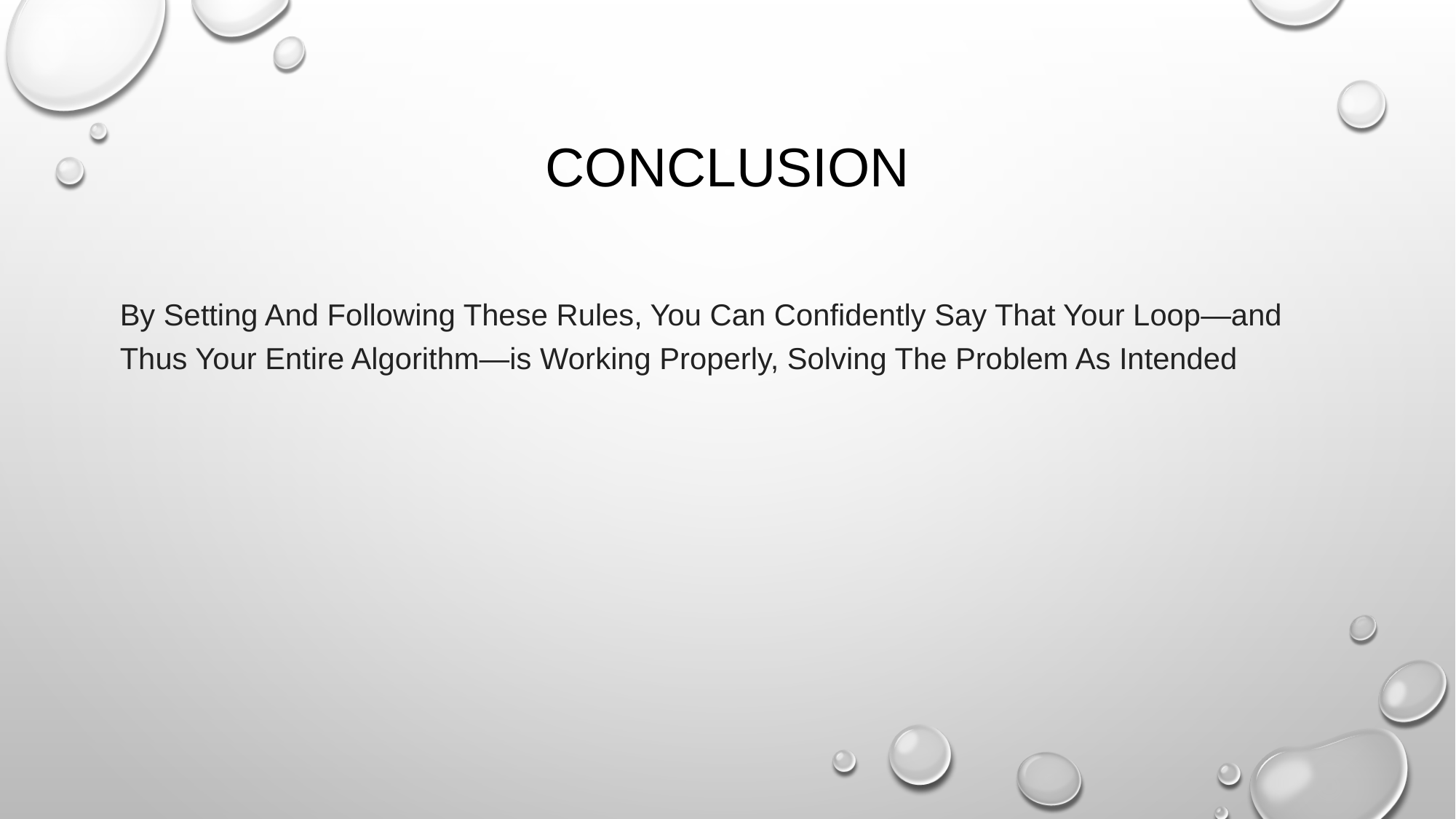

# Conclusion
By Setting And Following These Rules, You Can Confidently Say That Your Loop—and Thus Your Entire Algorithm—is Working Properly, Solving The Problem As Intended